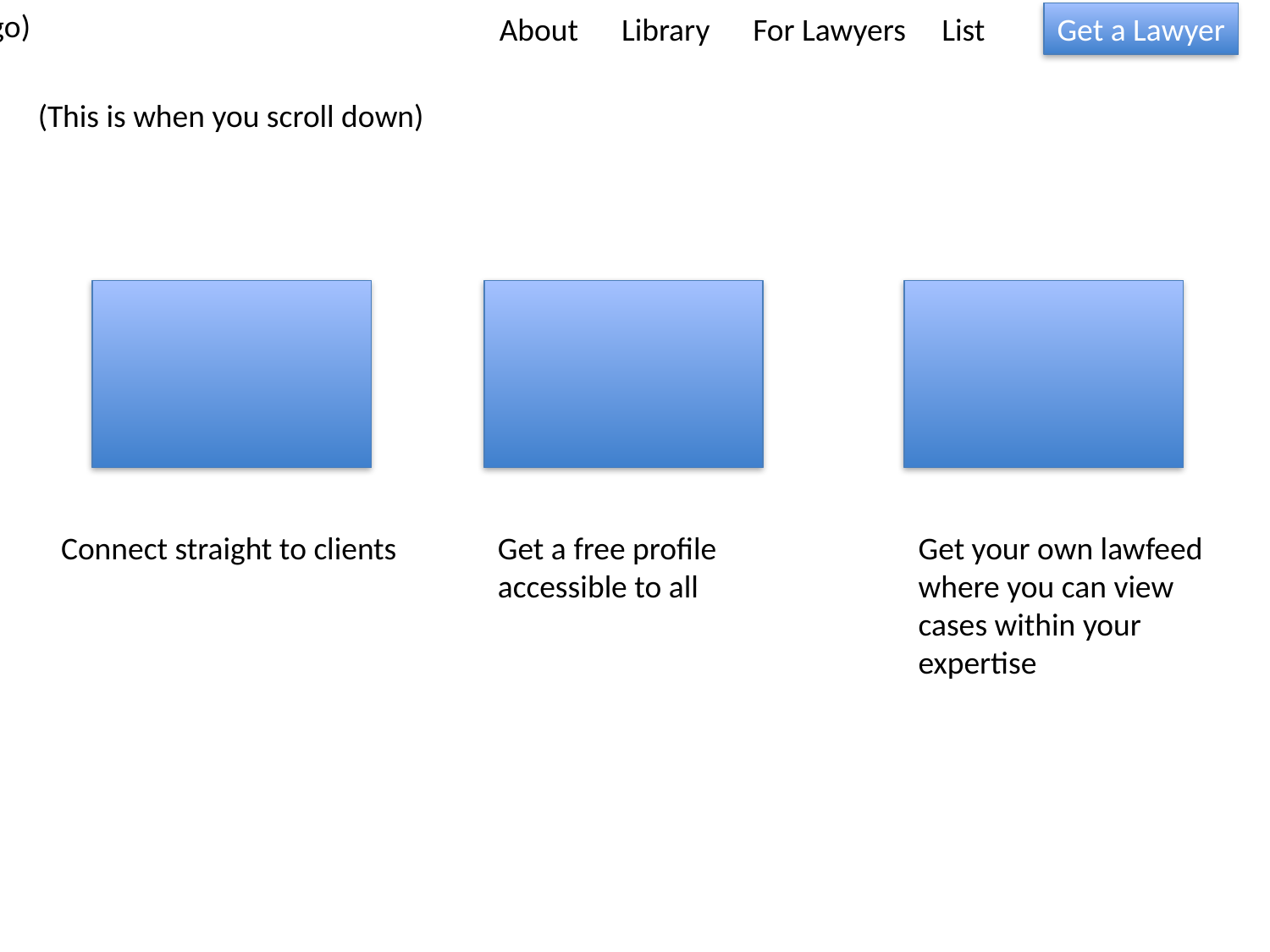

(Logo)
About      Library      For Lawyers     List
Get a Lawyer
(This is when you scroll down)

Connect straight to clients
Get a free profile
accessible to all
Get your own lawfeed
where you can view
cases within your
expertise